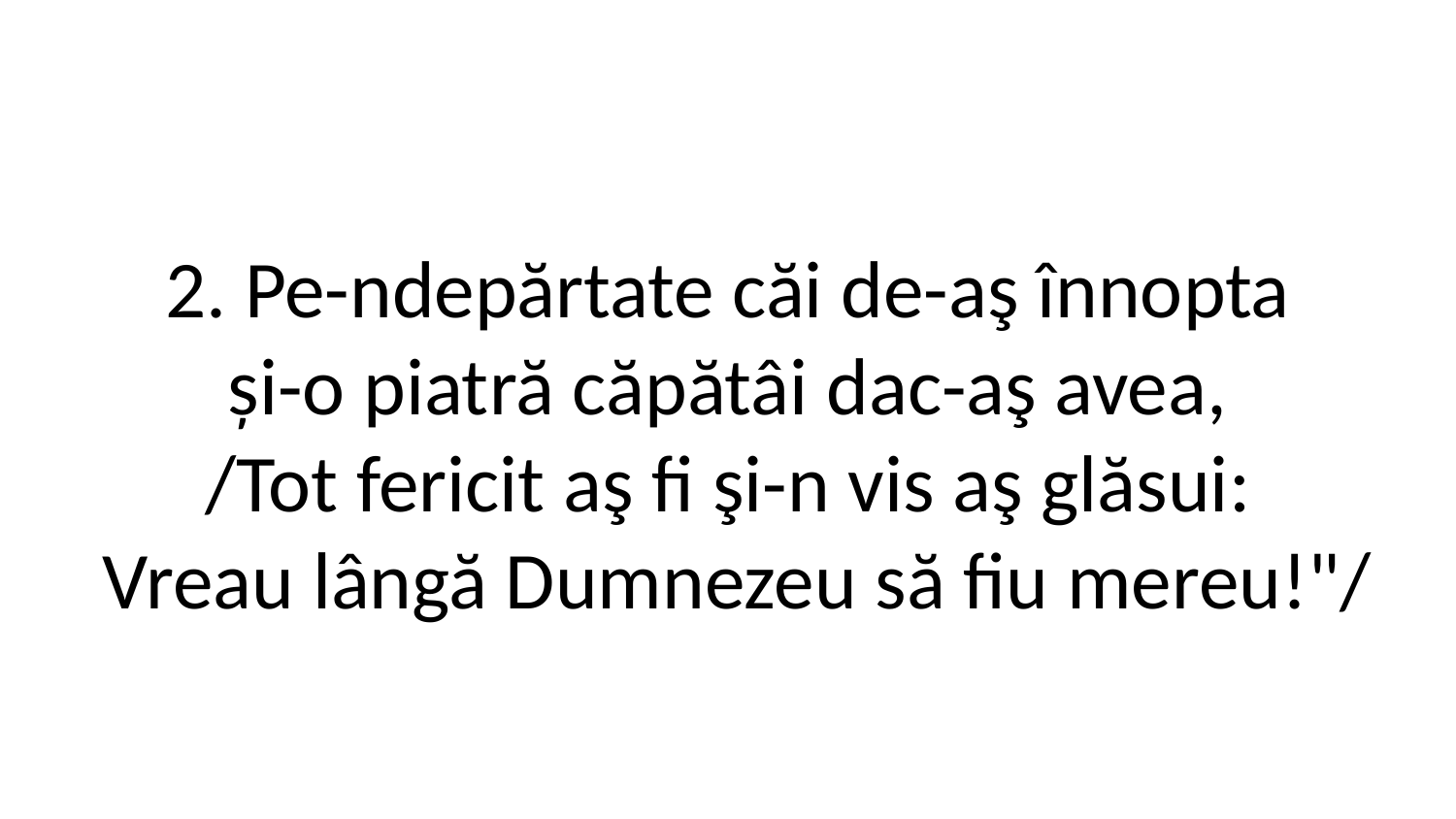

2. Pe-ndepărtate căi de-aş înnopta
și-o piatră căpătâi dac-aş avea,
/Tot fericit aş fi şi-n vis aş glăsui:
 Vreau lângă Dumnezeu să fiu mereu!"/